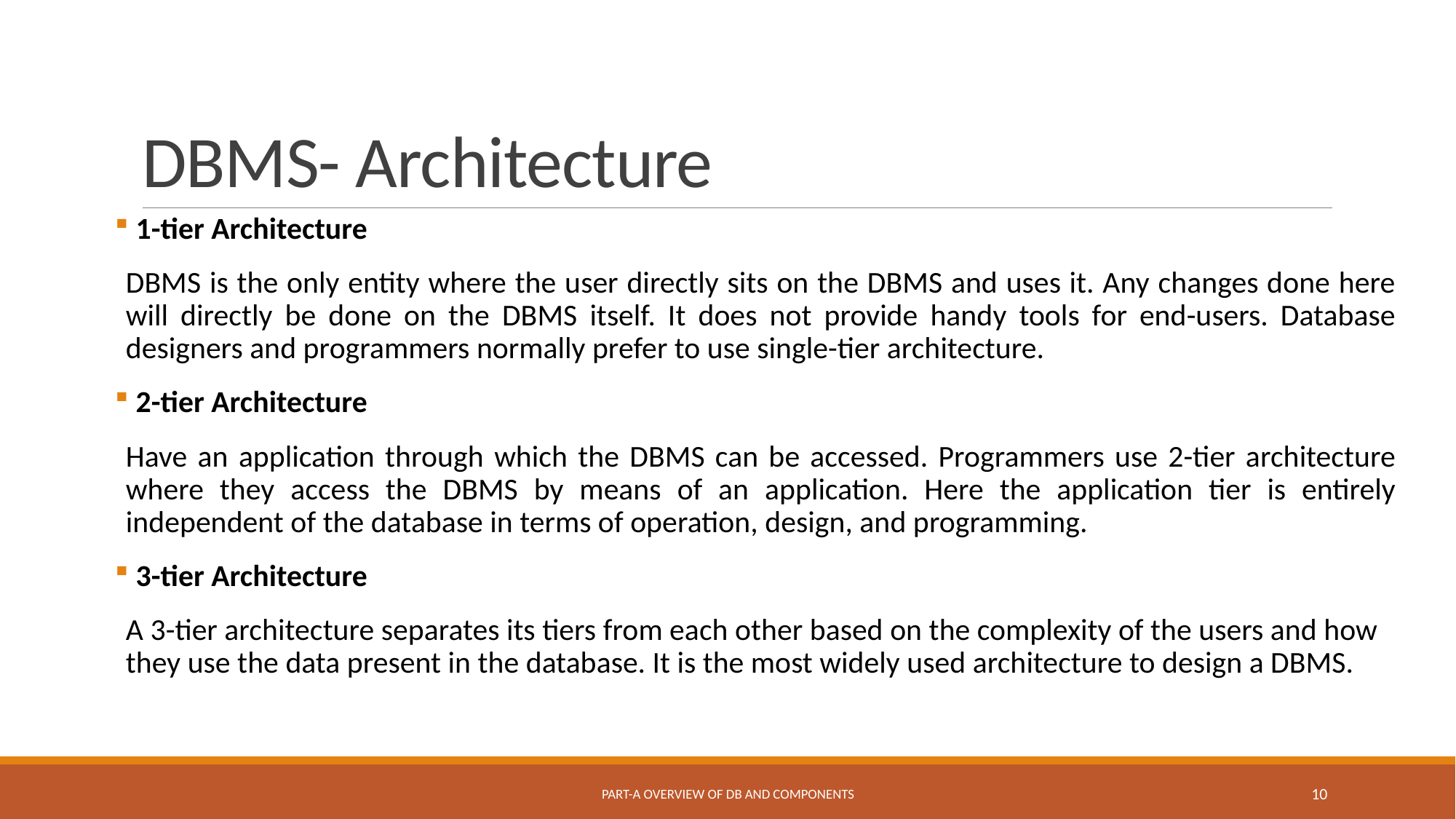

# DBMS- Architecture
 1-tier Architecture
DBMS is the only entity where the user directly sits on the DBMS and uses it. Any changes done here will directly be done on the DBMS itself. It does not provide handy tools for end-users. Database designers and programmers normally prefer to use single-tier architecture.
 2-tier Architecture
Have an application through which the DBMS can be accessed. Programmers use 2-tier architecture where they access the DBMS by means of an application. Here the application tier is entirely independent of the database in terms of operation, design, and programming.
 3-tier Architecture
A 3-tier architecture separates its tiers from each other based on the complexity of the users and how they use the data present in the database. It is the most widely used architecture to design a DBMS.

Part-A Overview of DB and Components
10